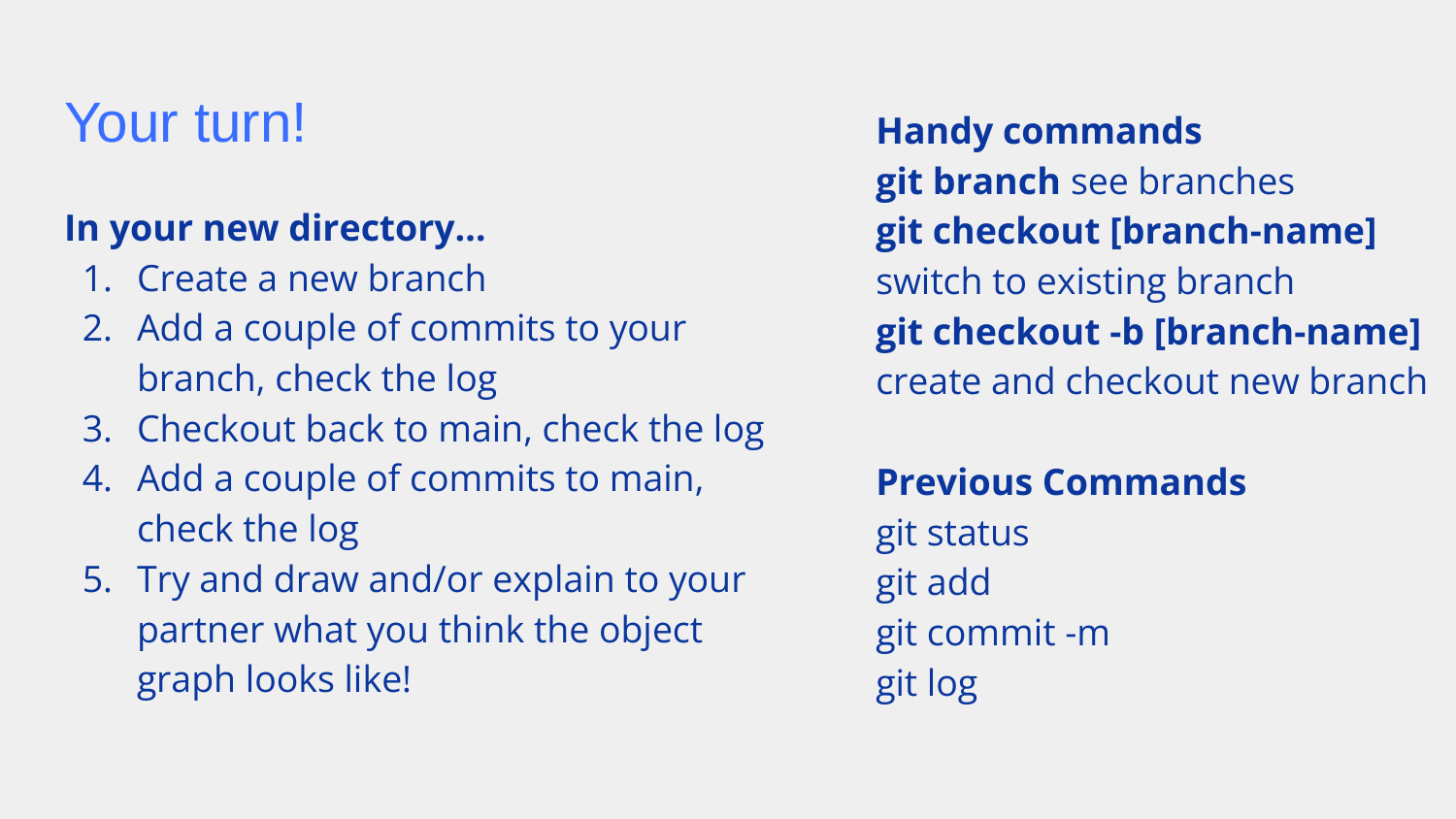

# Your turn!
Handy commands
git branch see branches
git checkout [branch-name]
switch to existing branch
git checkout -b [branch-name]
create and checkout new branch

Previous Commands
git status
git add
git commit -m
git log

In your new directory…
Create a new branch
Add a couple of commits to your branch, check the log
Checkout back to main, check the log
Add a couple of commits to main, check the log
Try and draw and/or explain to your partner what you think the object graph looks like!